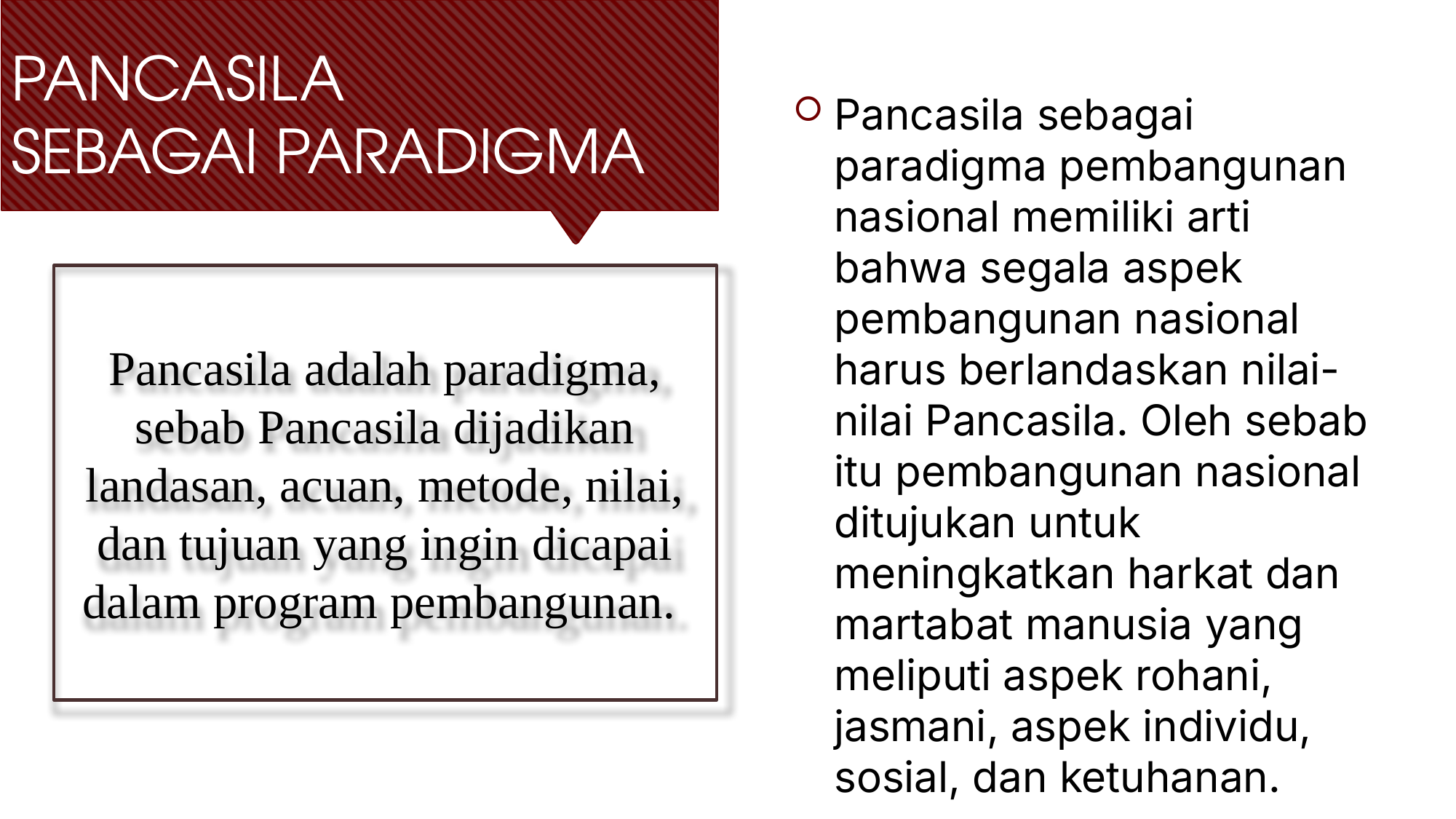

# PANCASILA SEBAGAI PARADIGMA
Pancasila sebagai paradigma pembangunan nasional memiliki arti bahwa segala aspek pembangunan nasional harus berlandaskan nilai-nilai Pancasila. Oleh sebab itu pembangunan nasional ditujukan untuk meningkatkan harkat dan martabat manusia yang meliputi aspek rohani, jasmani, aspek individu, sosial, dan ketuhanan.
Pancasila adalah paradigma, sebab Pancasila dijadikan landasan, acuan, metode, nilai, dan tujuan yang ingin dicapai dalam program pembangunan.